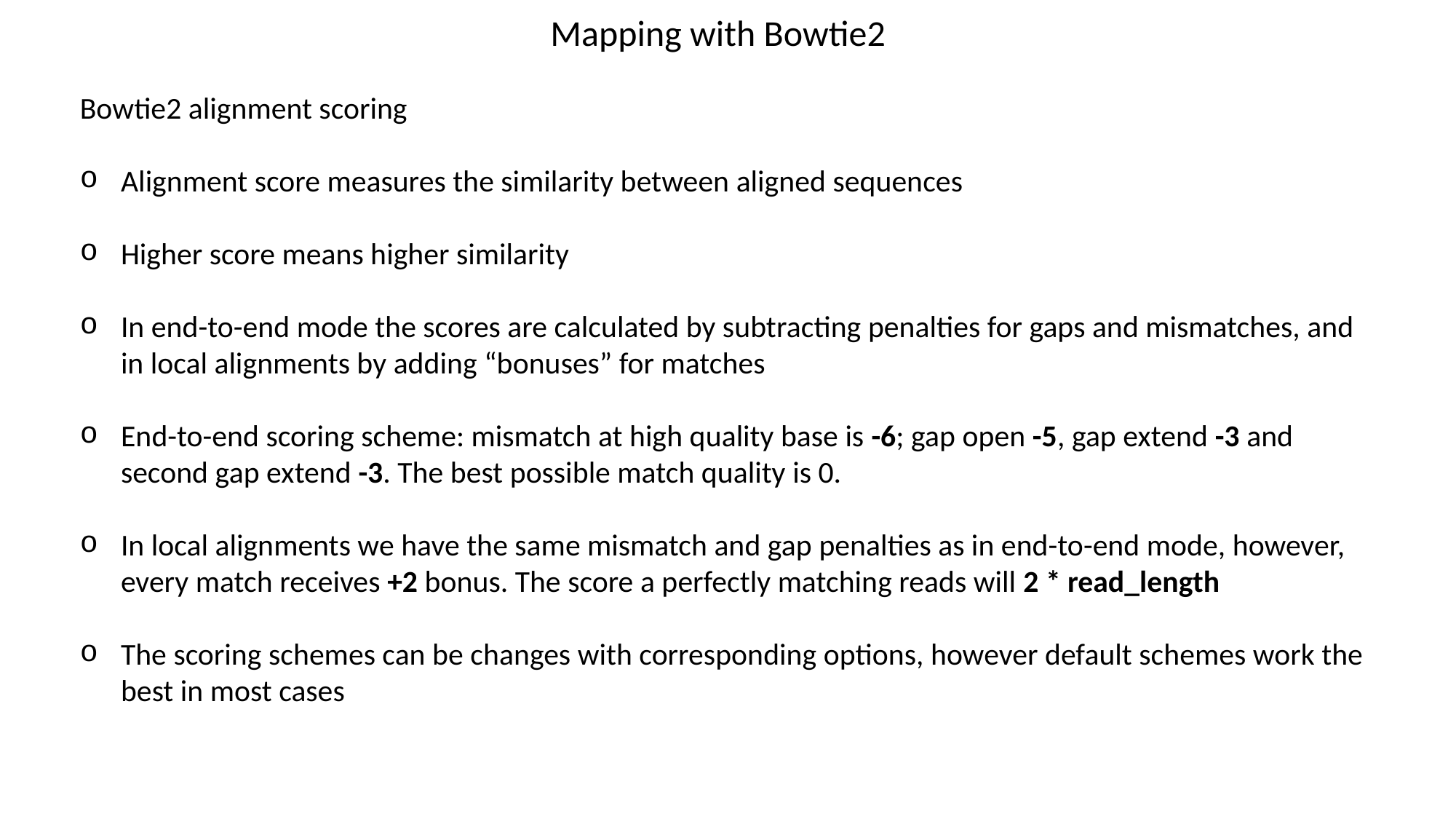

Mapping with Bowtie2

Bowtie2 alignment scoring

Alignment score measures the similarity between aligned sequences

Higher score means higher similarity

In end-to-end mode the scores are calculated by subtracting penalties for gaps and mismatches, and in local alignments by adding “bonuses” for matches

End-to-end scoring scheme: mismatch at high quality base is -6; gap open -5, gap extend -3 and second gap extend -3. The best possible match quality is 0.

In local alignments we have the same mismatch and gap penalties as in end-to-end mode, however, every match receives +2 bonus. The score a perfectly matching reads will 2 * read_length

The scoring schemes can be changes with corresponding options, however default schemes work the best in most cases